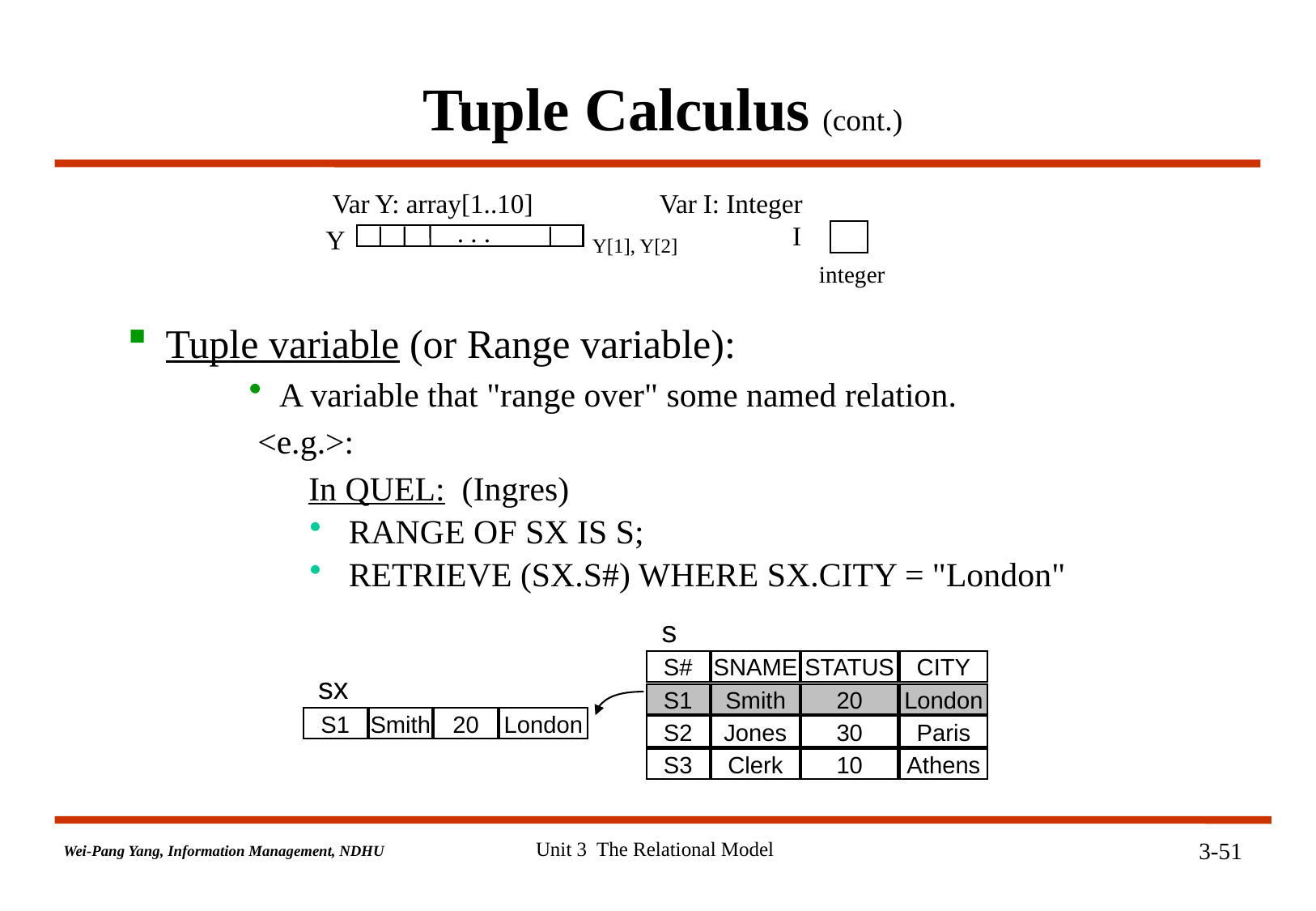

# Tuple Calculus (cont.)
Var Y: array[1..10]                   Var I: Integer
. . .
I
Y

Y[1], Y[2]
integer

Tuple variable (or Range variable):
A variable that "range over" some named relation.
 <e.g.>:
       In QUEL:  (Ingres)
 RANGE OF SX IS S;
 RETRIEVE (SX.S#) WHERE SX.CITY = "London"

s
S#
SNAME
STATUS
CITY
sx

S1
Smith
20
London

S1
Smith
20
London
S2
Jones
30
Paris
S3
Clerk
10
Athens
Unit 3  The Relational Model